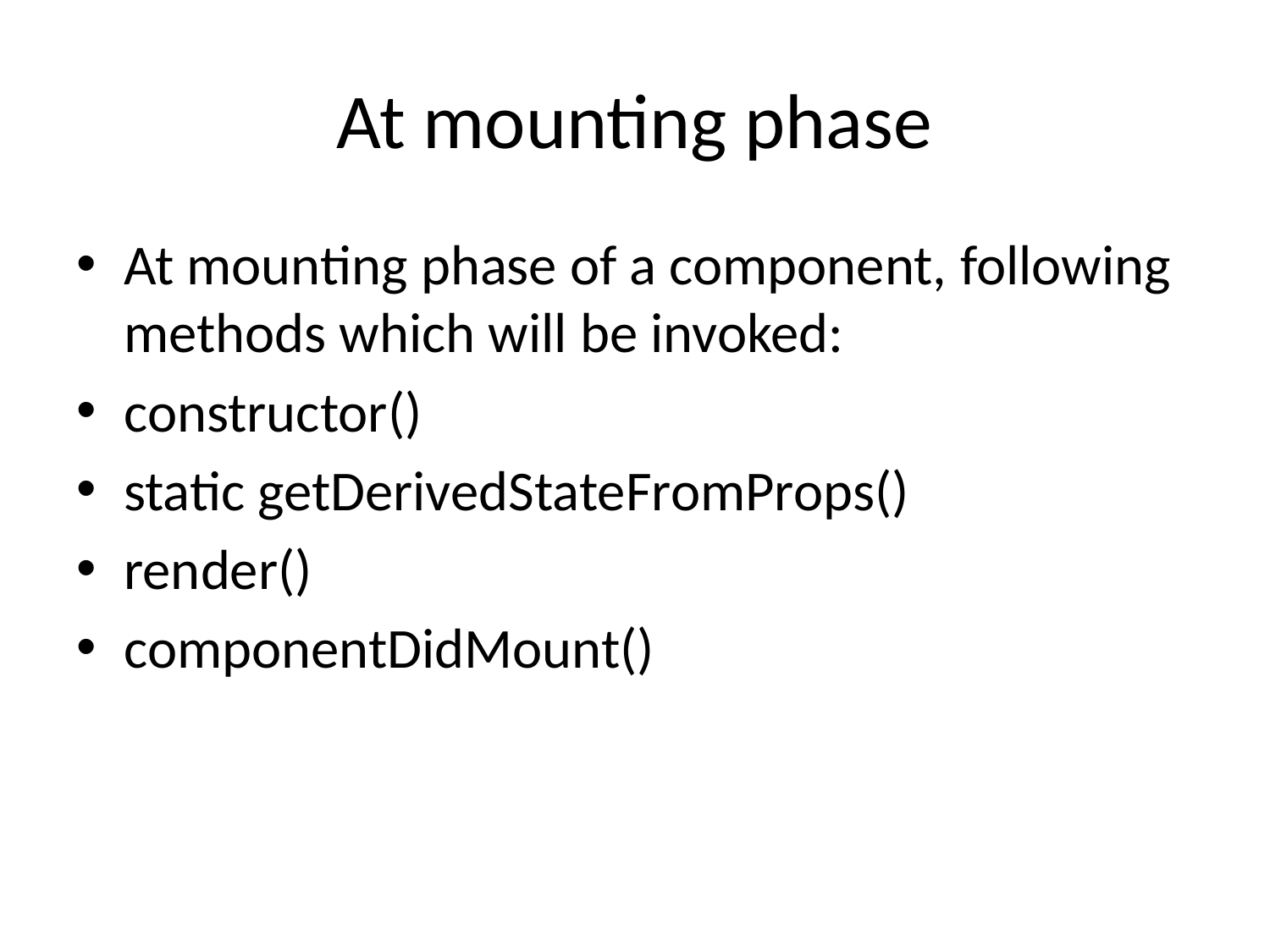

# At mounting phase
At mounting phase of a component, following methods which will be invoked:
constructor()
static getDerivedStateFromProps()
render()
componentDidMount()